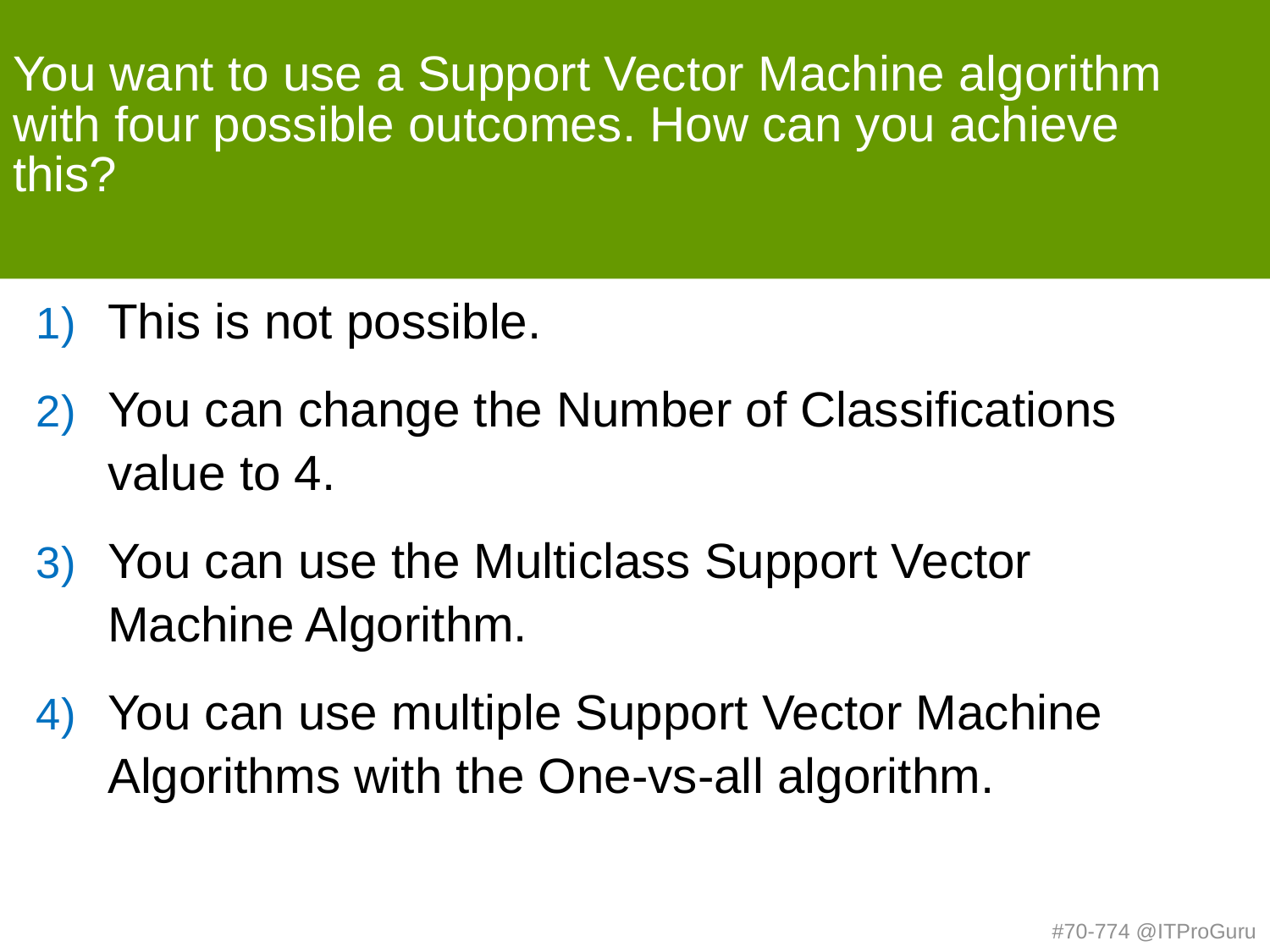

# You want to use a Support Vector Machine algorithm with four possible outcomes. How can you achieve this?
This is not possible.
You can change the Number of Classifications value to 4.
You can use the Multiclass Support Vector Machine Algorithm.
You can use multiple Support Vector Machine Algorithms with the One-vs-all algorithm.